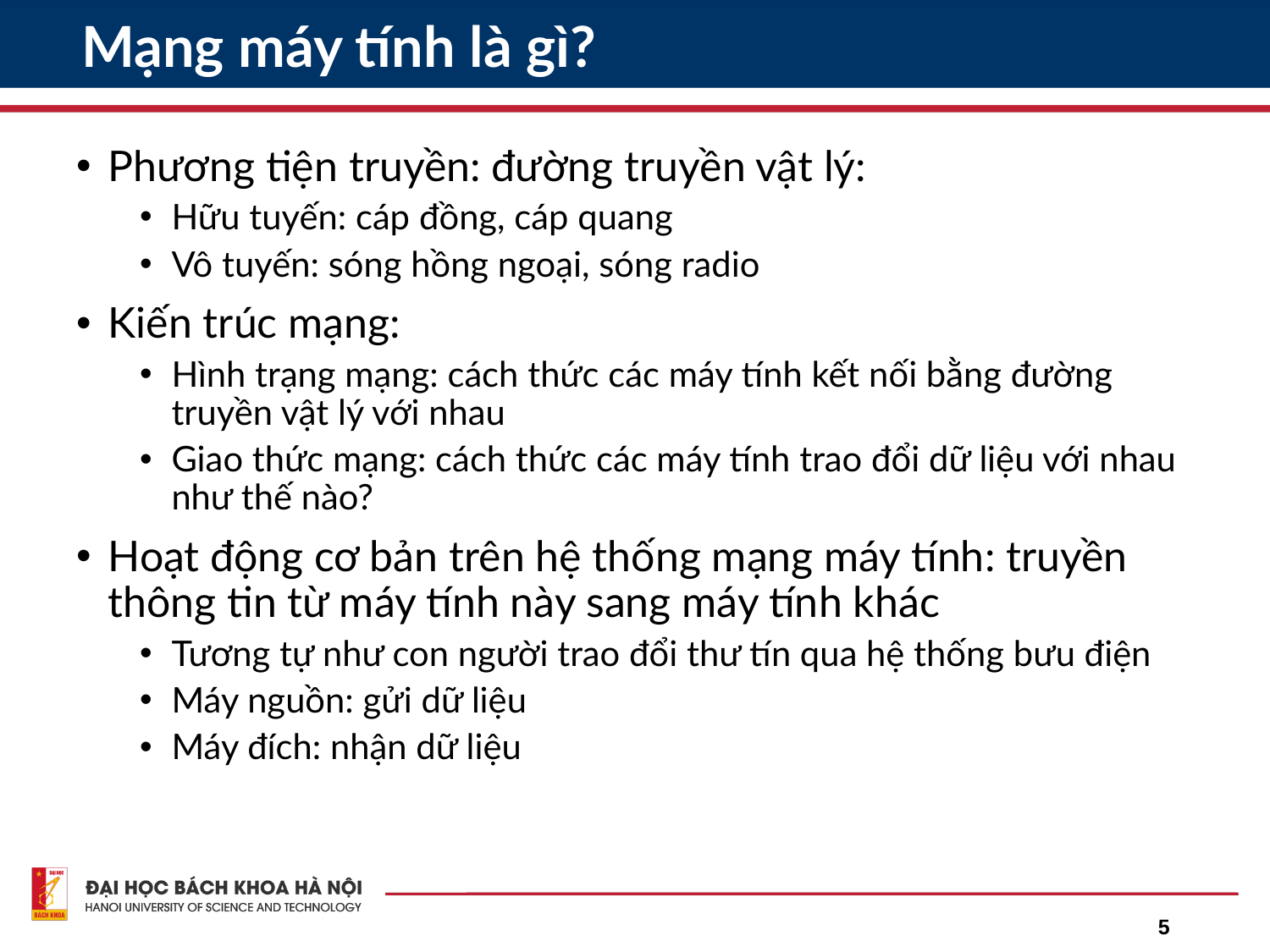

# Mạng máy tính là gì?
Phương tiện truyền: đường truyền vật lý:
Hữu tuyến: cáp đồng, cáp quang
Vô tuyến: sóng hồng ngoại, sóng radio
Kiến trúc mạng:
Hình trạng mạng: cách thức các máy tính kết nối bằng đường truyền vật lý với nhau
Giao thức mạng: cách thức các máy tính trao đổi dữ liệu với nhau như thế nào?
Hoạt động cơ bản trên hệ thống mạng máy tính: truyền thông tin từ máy tính này sang máy tính khác
Tương tự như con người trao đổi thư tín qua hệ thống bưu điện
Máy nguồn: gửi dữ liệu
Máy đích: nhận dữ liệu
5